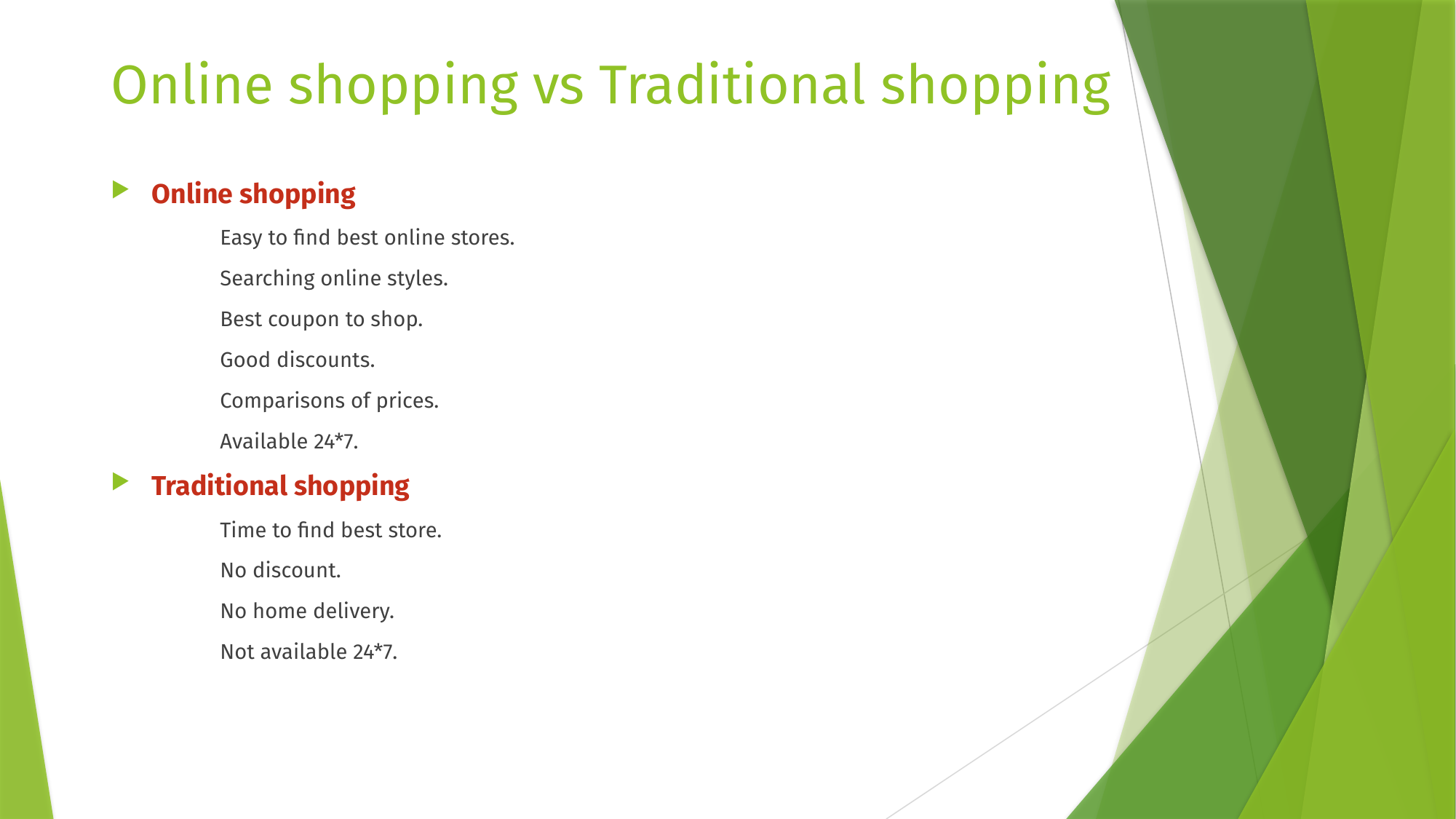

# Online shopping vs Traditional shopping
Online shopping
Easy to find best online stores.
Searching online styles.
Best coupon to shop.
Good discounts.
Comparisons of prices.
Available 24*7.
Traditional shopping
Time to find best store.
No discount.
No home delivery.
Not available 24*7.